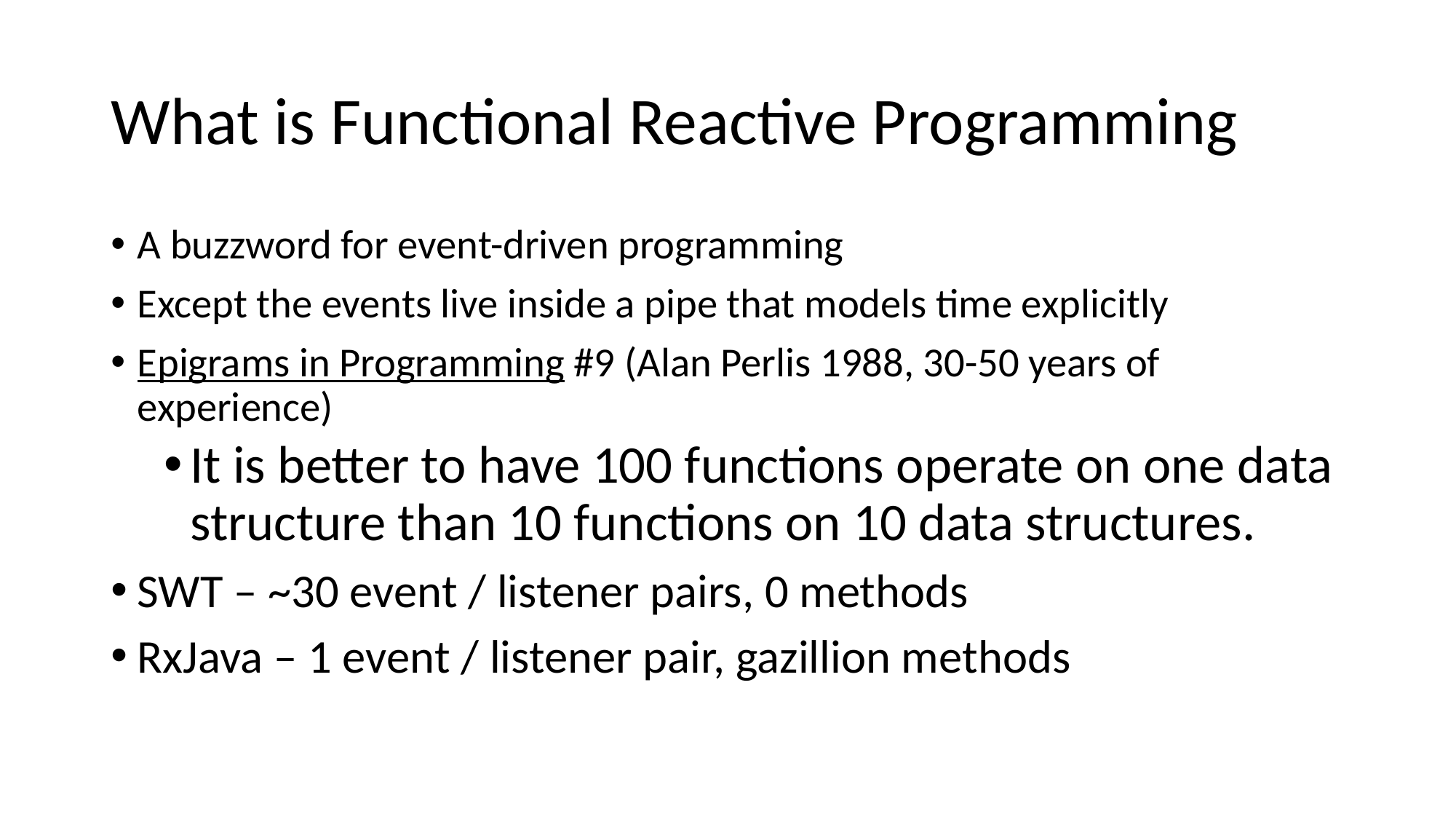

# What is Functional Reactive Programming
A buzzword for event-driven programming
Except the events live inside a pipe that models time explicitly
Epigrams in Programming #9 (Alan Perlis 1988, 30-50 years of experience)
It is better to have 100 functions operate on one data structure than 10 functions on 10 data structures.
SWT – ~30 event / listener pairs, 0 methods
RxJava – 1 event / listener pair, gazillion methods